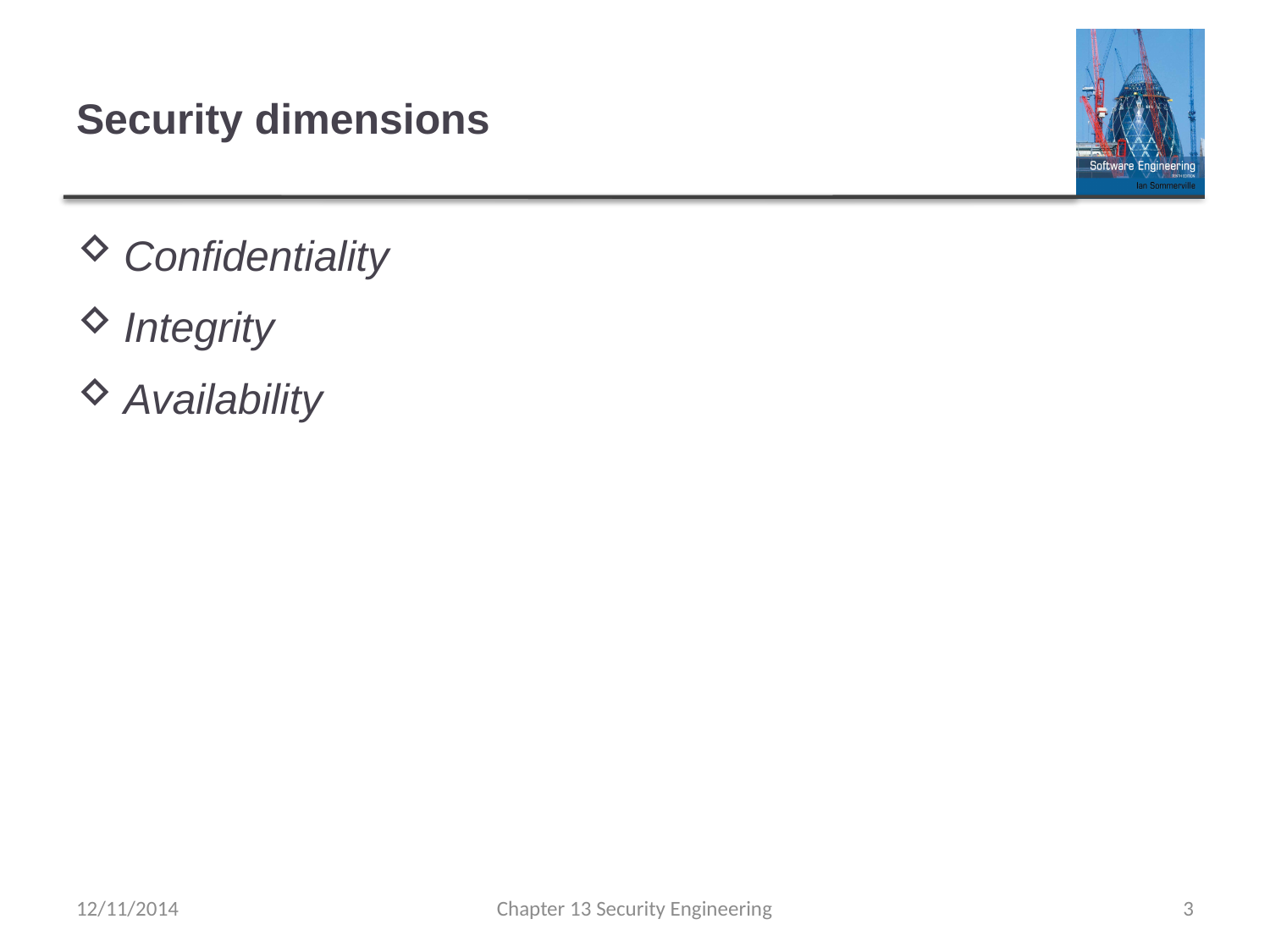

# Security dimensions
Confidentiality
Integrity
Availability

12/11/2014
Chapter 13 Security Engineering
3